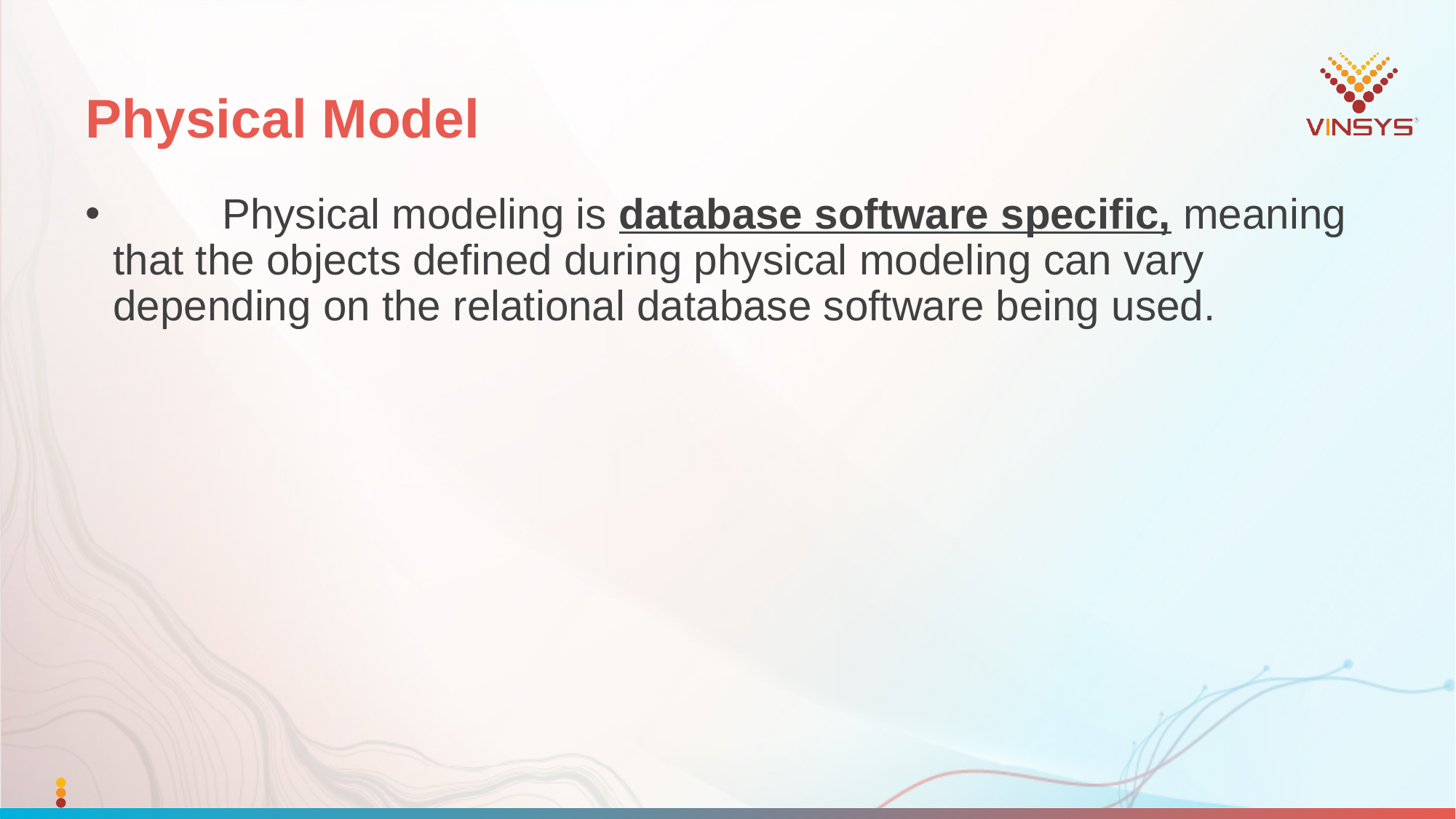

# Physical Model
	Physical modeling is database software specific, meaning that the objects defined during physical modeling can vary depending on the relational database software being used.